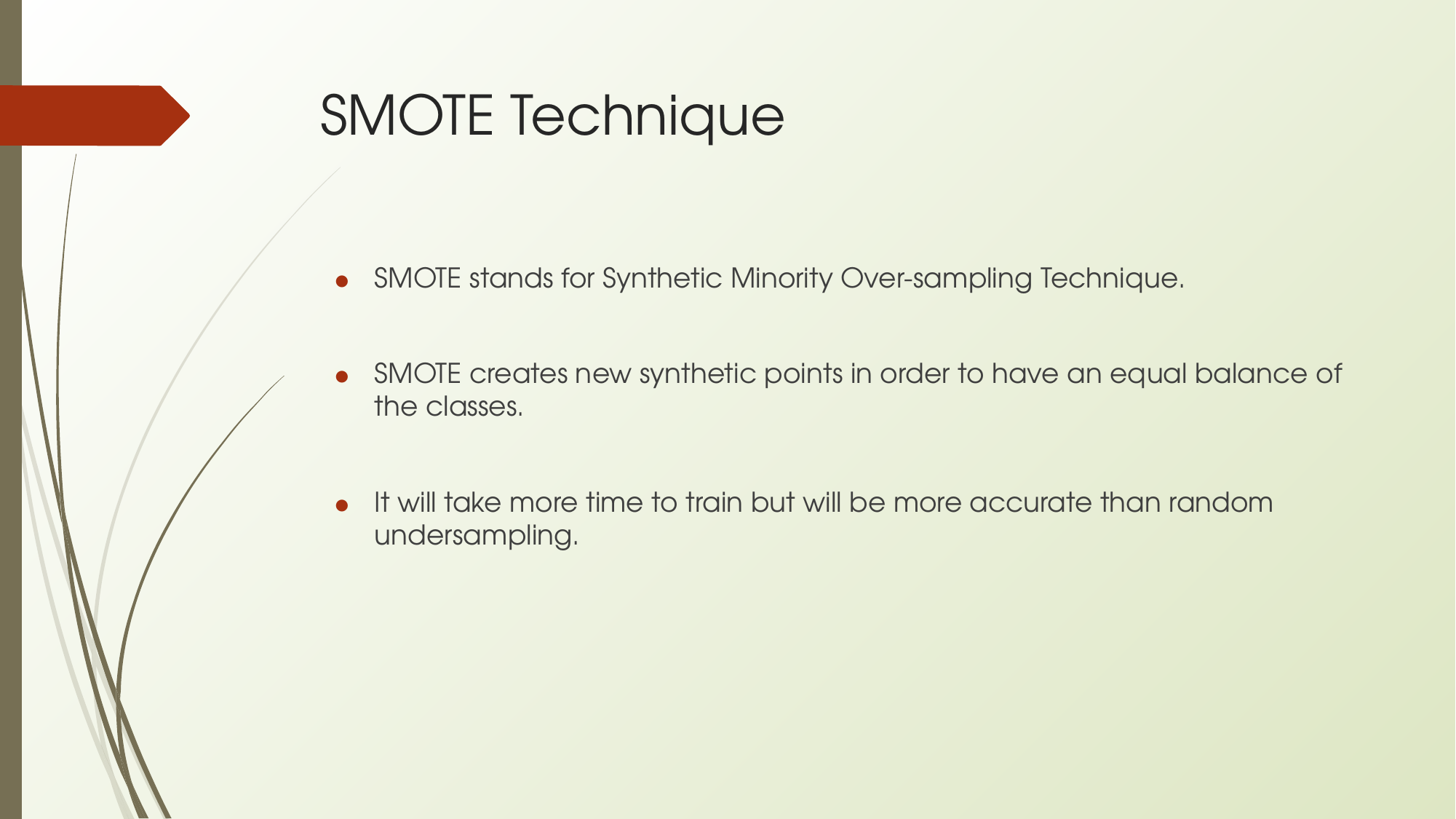

# SMOTE Technique
SMOTE stands for Synthetic Minority Over-sampling Technique.

SMOTE creates new synthetic points in order to have an equal balance of the classes.

It will take more time to train but will be more accurate than random undersampling.